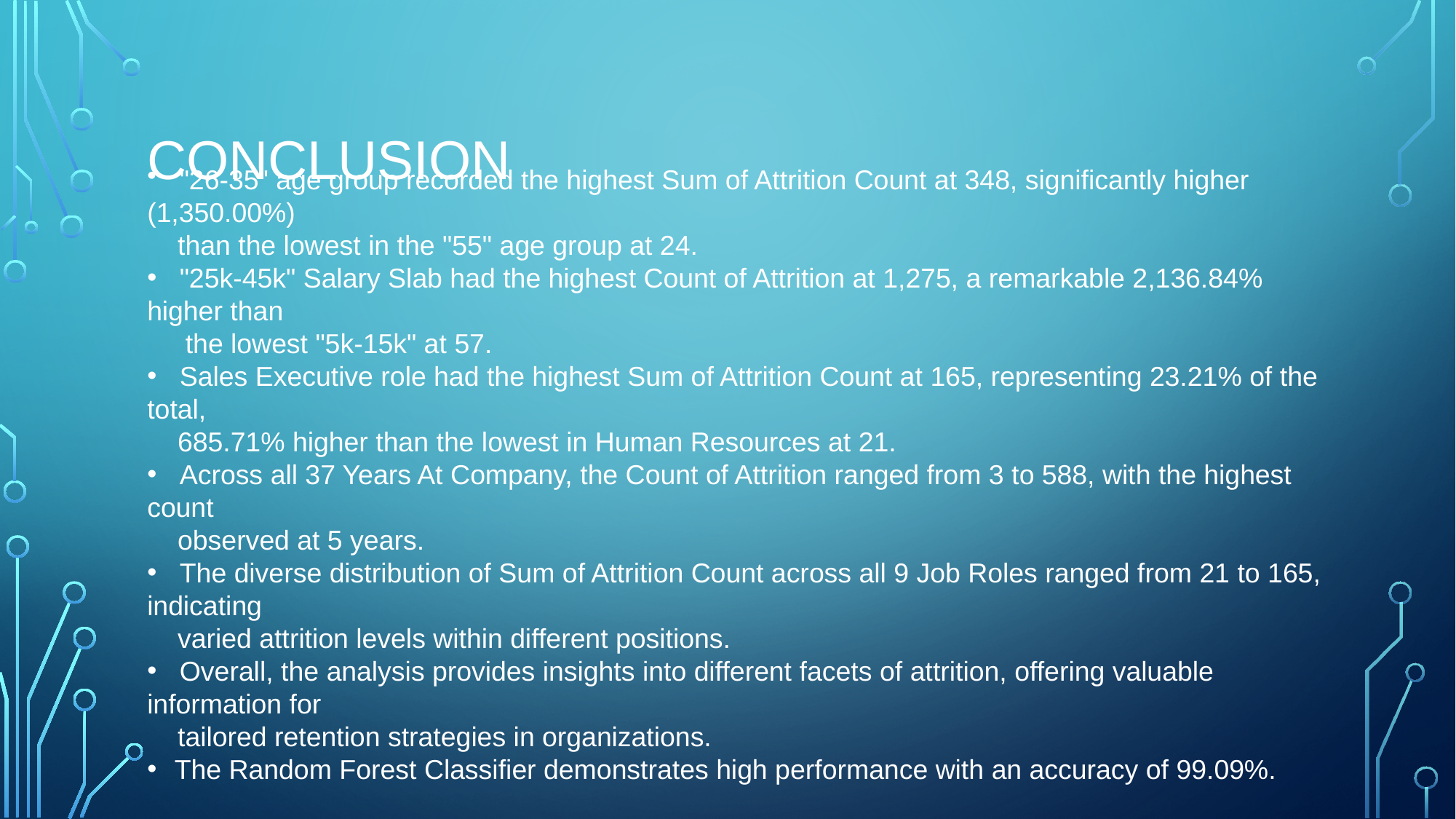

# Conclusion

   "26-35" age group recorded the highest Sum of Attrition Count at 348, significantly higher (1,350.00%)
    than the lowest in the "55" age group at 24.
   "25k-45k" Salary Slab had the highest Count of Attrition at 1,275, a remarkable 2,136.84% higher than
     the lowest "5k-15k" at 57.
   Sales Executive role had the highest Sum of Attrition Count at 165, representing 23.21% of the total,
    685.71% higher than the lowest in Human Resources at 21.
   Across all 37 Years At Company, the Count of Attrition ranged from 3 to 588, with the highest count
    observed at 5 years.
   The diverse distribution of Sum of Attrition Count across all 9 Job Roles ranged from 21 to 165, indicating
    varied attrition levels within different positions.
   Overall, the analysis provides insights into different facets of attrition, offering valuable information for
    tailored retention strategies in organizations.
The Random Forest Classifier demonstrates high performance with an accuracy of 99.09%.